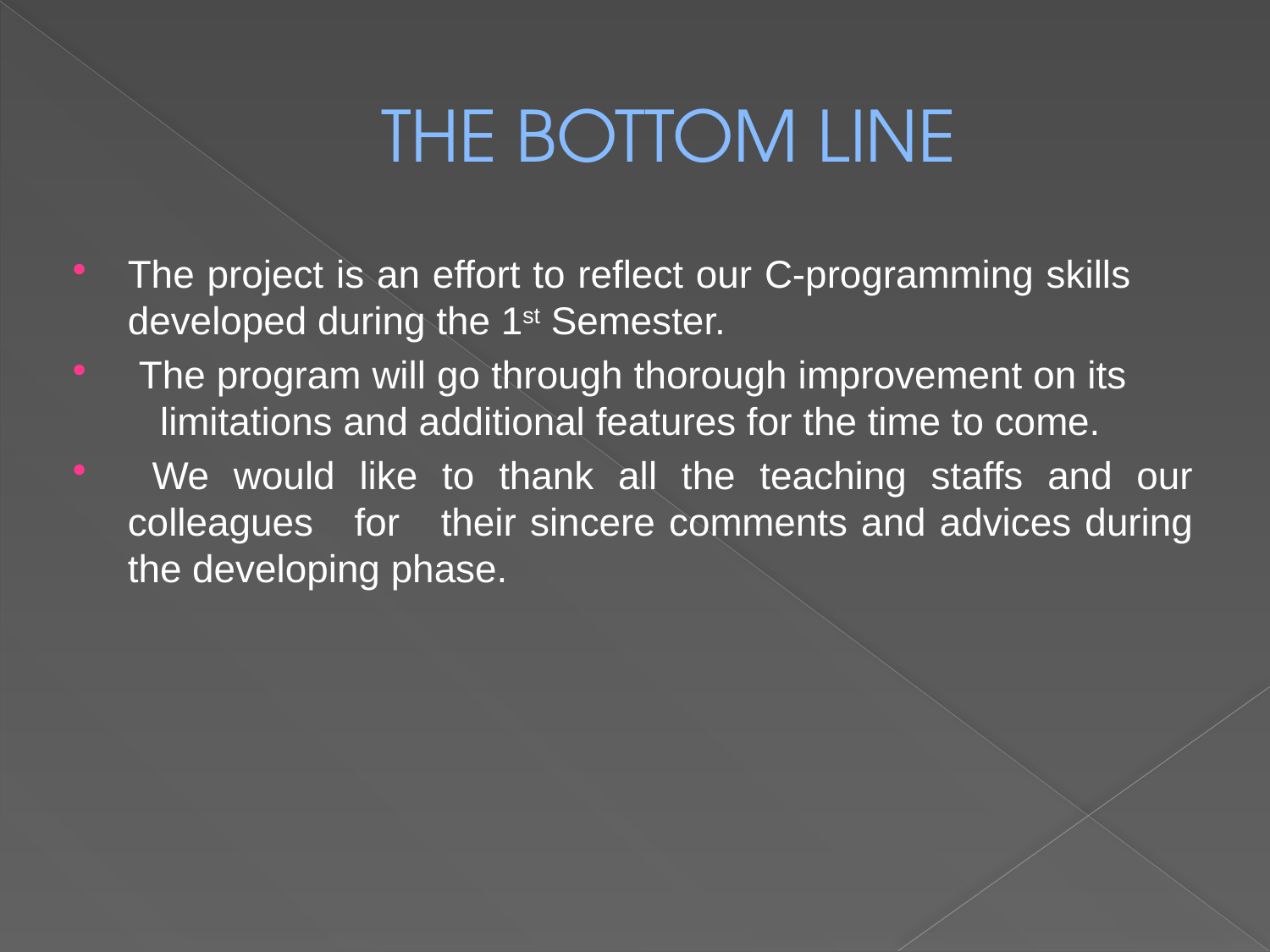

# THE BOTTOM LINE
The project is an effort to reflect our C-programming skills      developed during the 1st Semester.
 The program will go through thorough improvement on its          limitations and additional features for the time to come.
 We would like to thank all the teaching staffs and our colleagues   for   their sincere comments and advices during the developing phase.